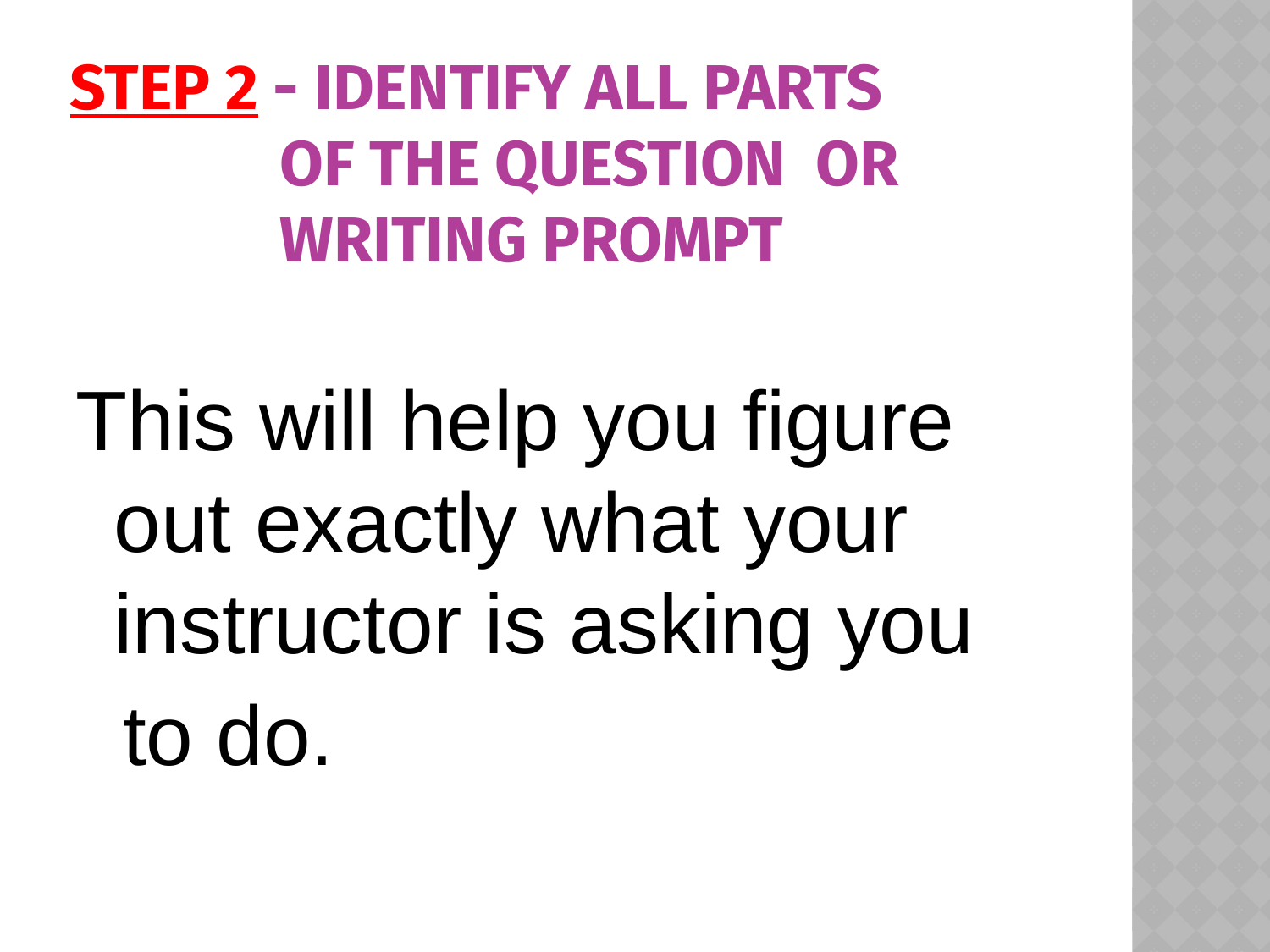

# Step 2 - Identify all parts of the question  or writing prompt
This will help you figure out exactly what your instructor is asking you
  to do.